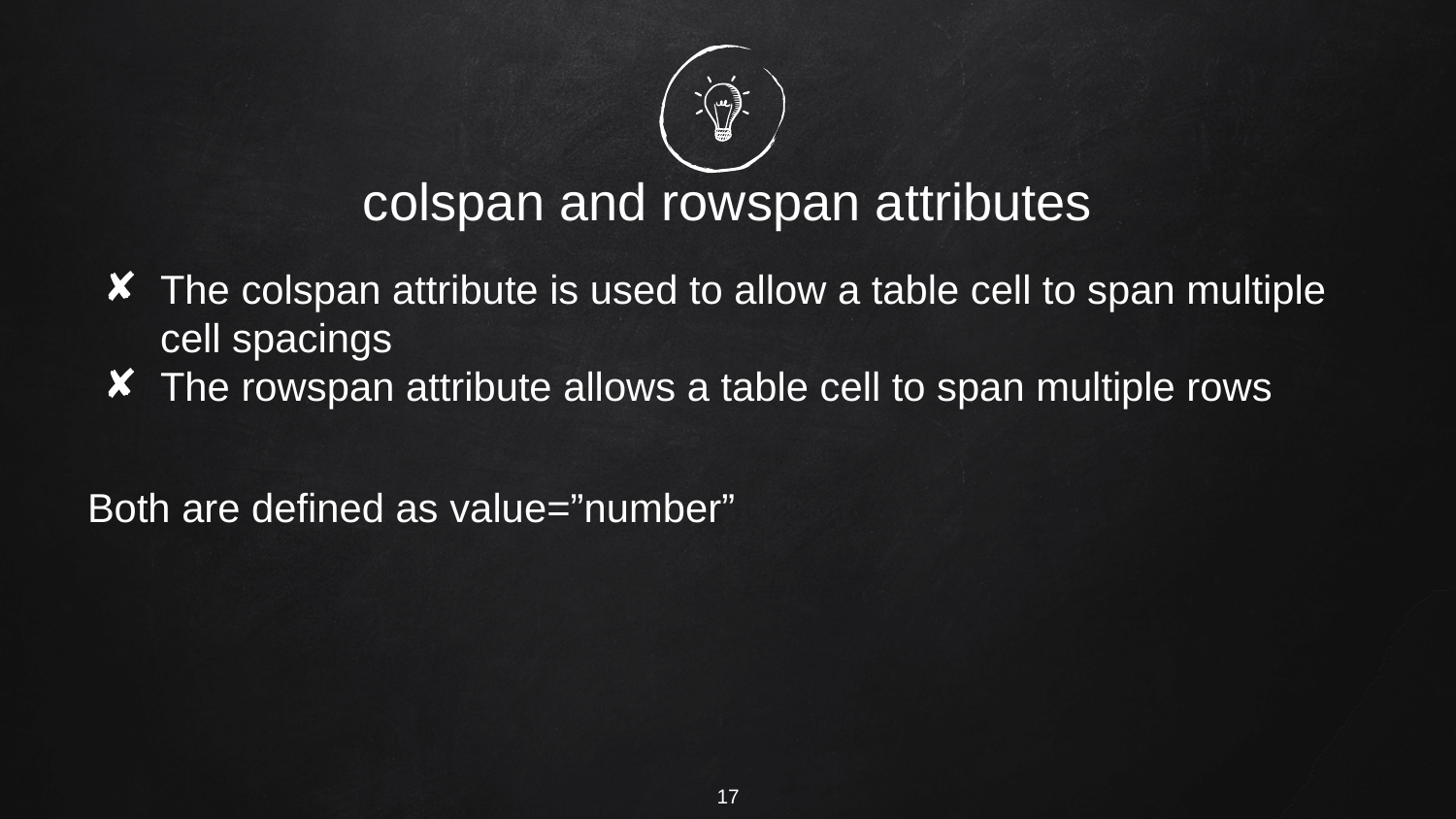

# colspan and rowspan attributes
The colspan attribute is used to allow a table cell to span multiple cell spacings
The rowspan attribute allows a table cell to span multiple rows

Both are defined as value=”number”

17